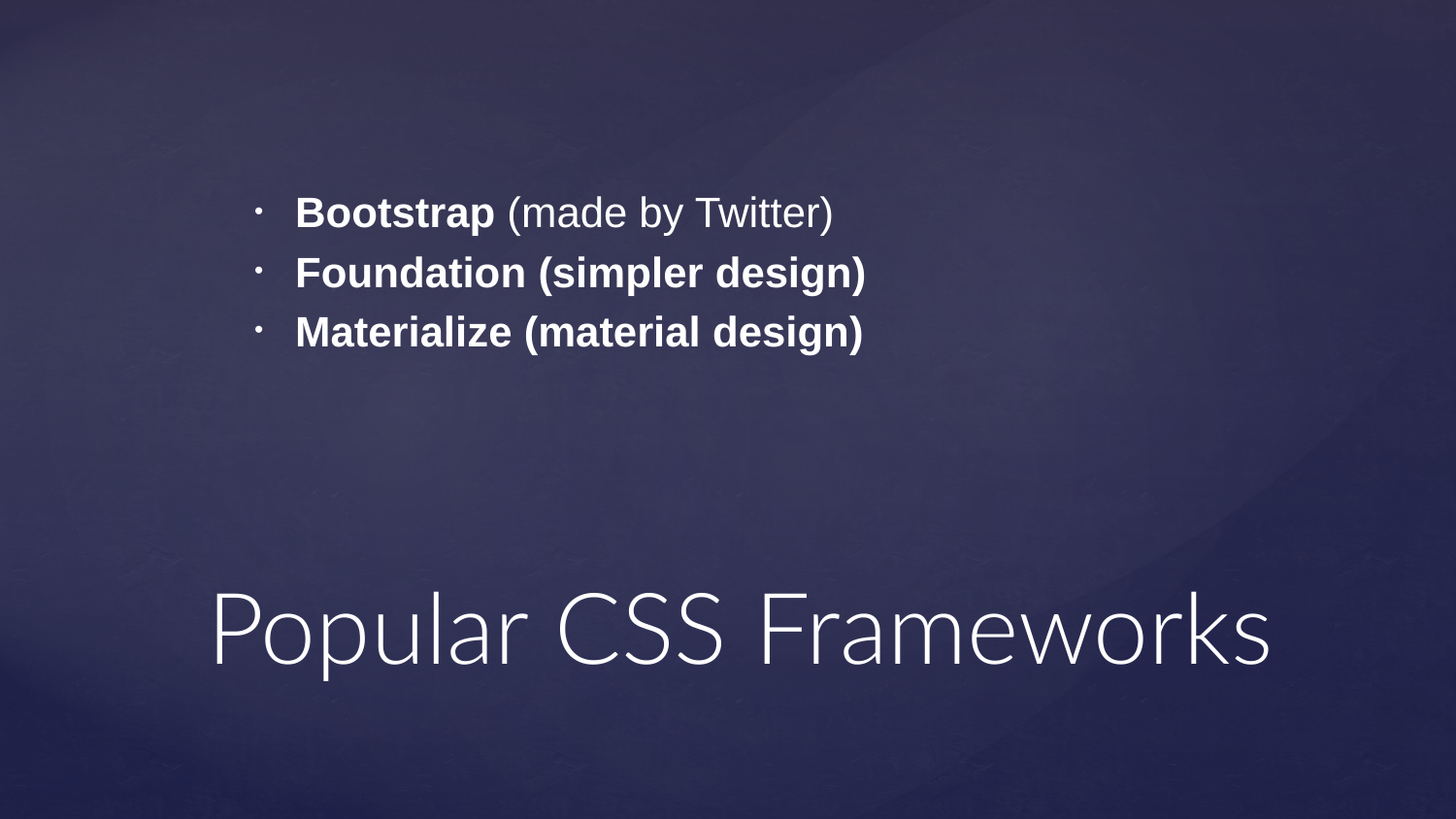

Bootstrap (made by Twitter)
Foundation (simpler design)
Materialize (material design)

# Popular CSS Frameworks